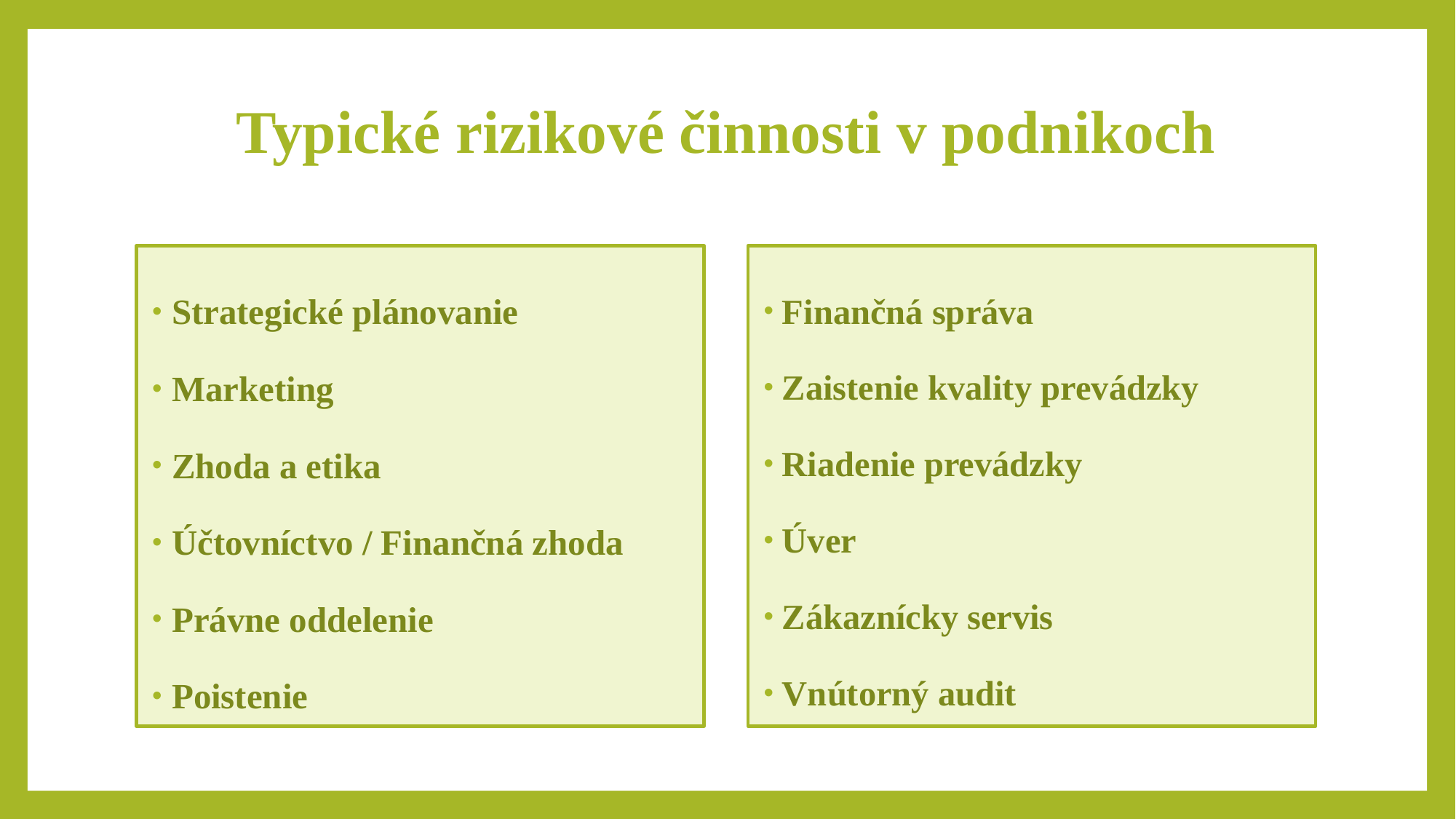

# Typické rizikové činnosti v podnikoch

Strategické plánovanie

Marketing

Zhoda a etika

Účtovníctvo / Finančná zhoda

Právne oddelenie

Poistenie

Finančná správa

Zaistenie kvality prevádzky

Riadenie prevádzky

Úver

Zákaznícky servis

Vnútorný audit